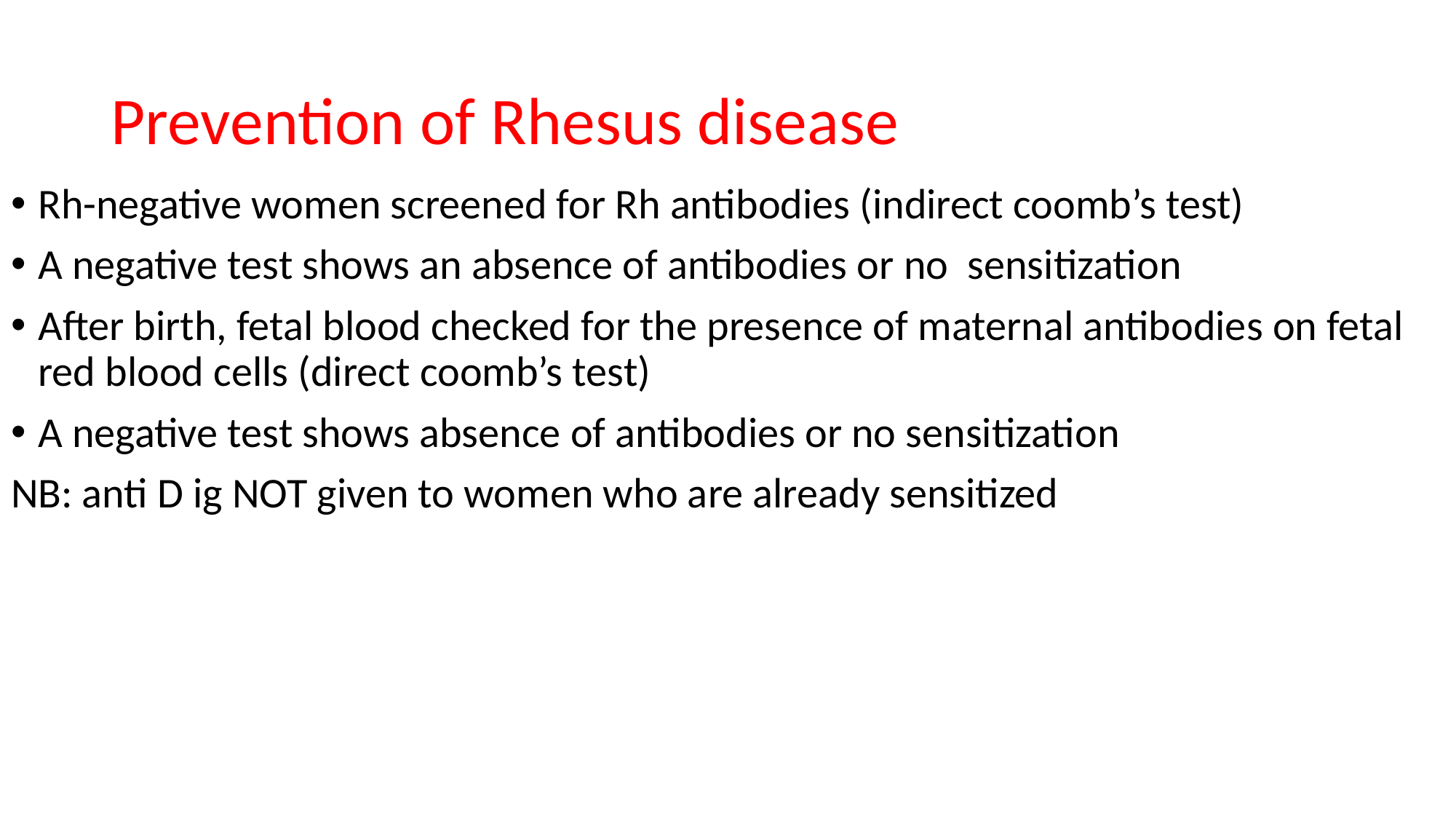

# Prevention of Rhesus disease
Rh-negative women screened for Rh antibodies (indirect coomb’s test)
A negative test shows an absence of antibodies or no  sensitization
After birth, fetal blood checked for the presence of maternal antibodies on fetal red blood cells (direct coomb’s test)
A negative test shows absence of antibodies or no sensitization
NB: anti D ig NOT given to women who are already sensitized